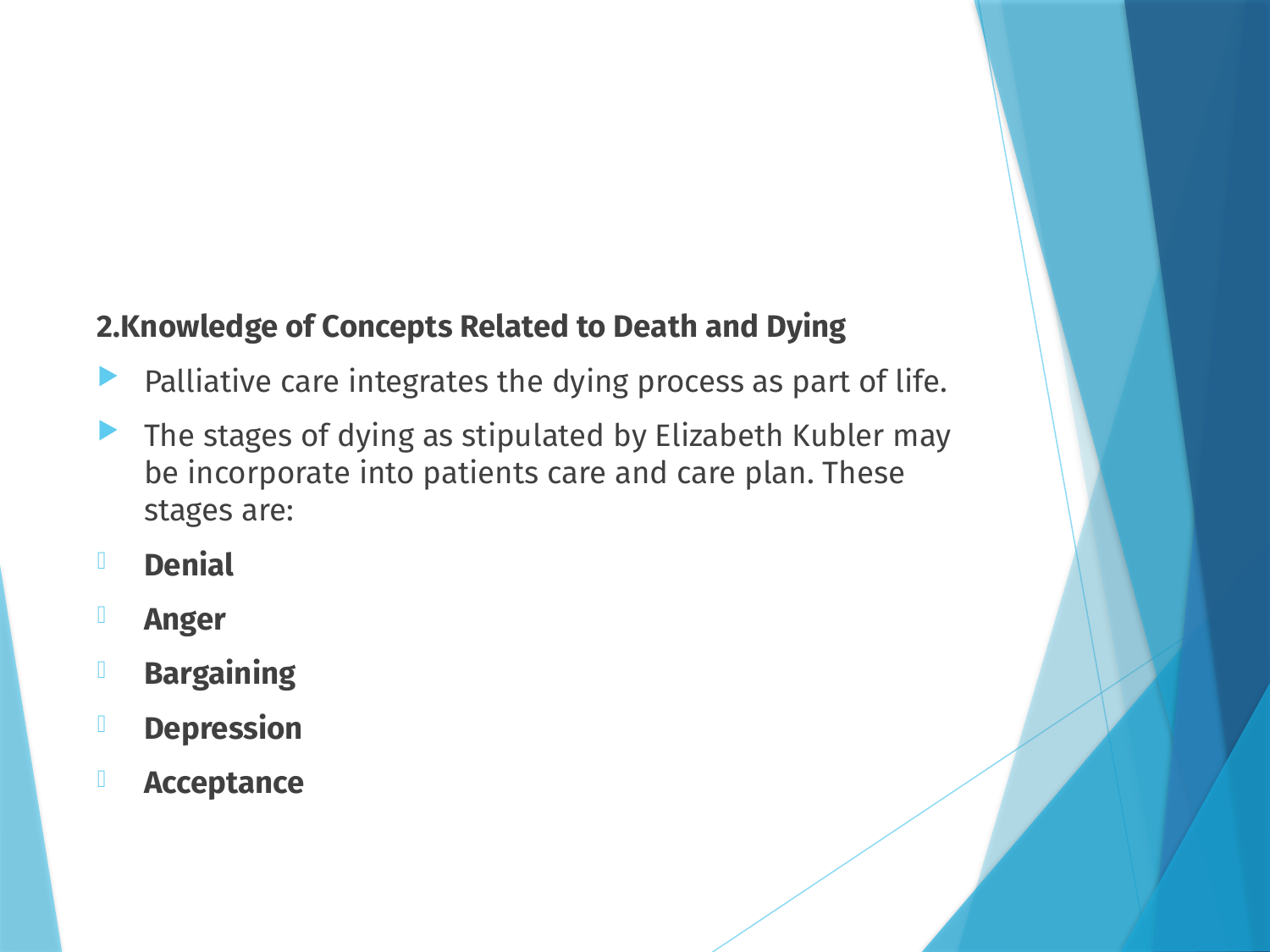

#
2.Knowledge of Concepts Related to Death and Dying
Palliative care integrates the dying process as part of life.
The stages of dying as stipulated by Elizabeth Kubler may be incorporate into patients care and care plan. These stages are:
Denial
Anger
Bargaining
Depression
Acceptance